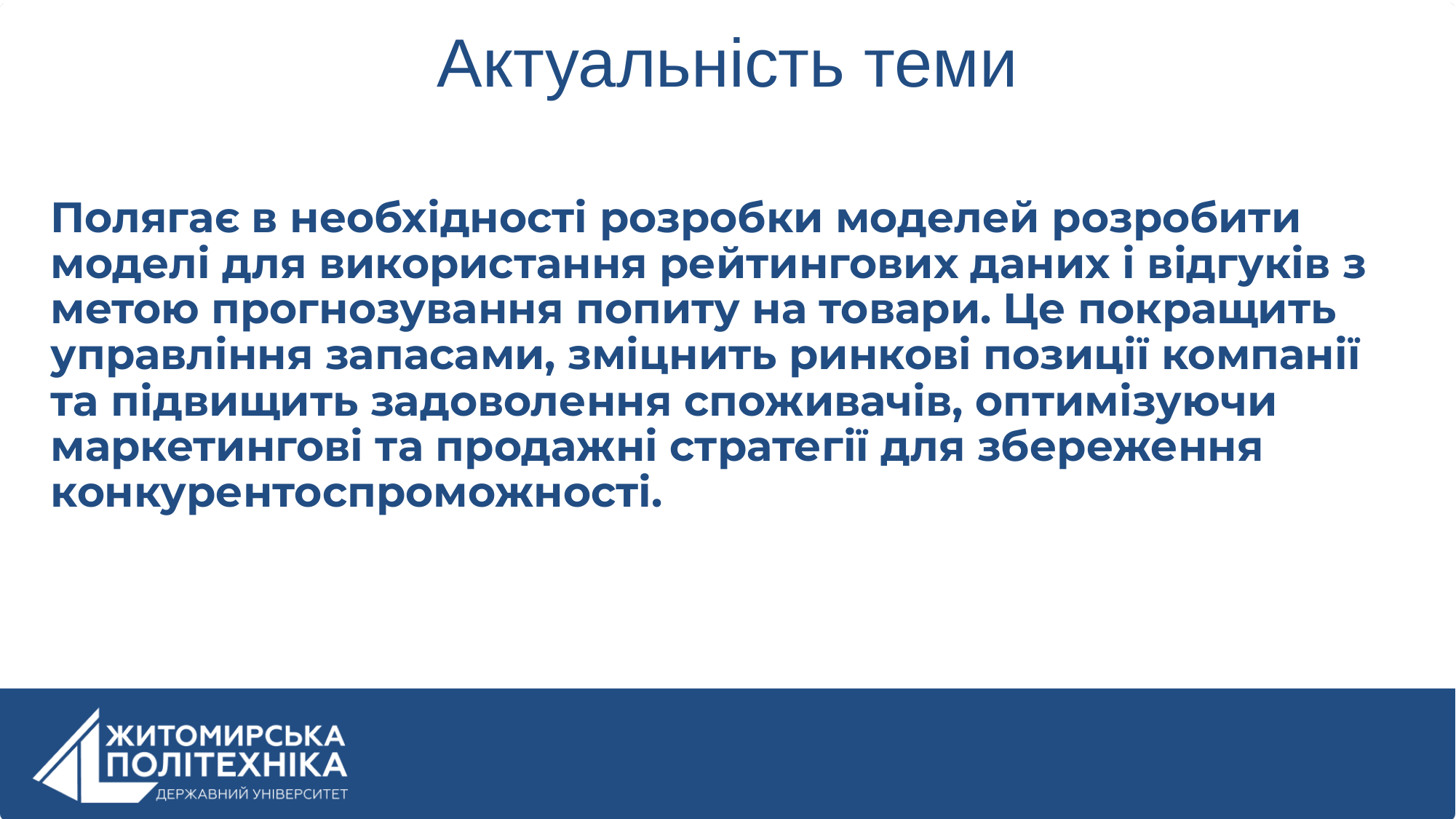

# Актуальність теми
Полягає в необхідності розробки моделей розробити моделі для використання рейтингових даних і відгуків з метою прогнозування попиту на товари. Це покращить управління запасами, зміцнить ринкові позиції компанії та підвищить задоволення споживачів, оптимізуючи маркетингові та продажні стратегії для збереження конкурентоспроможності.